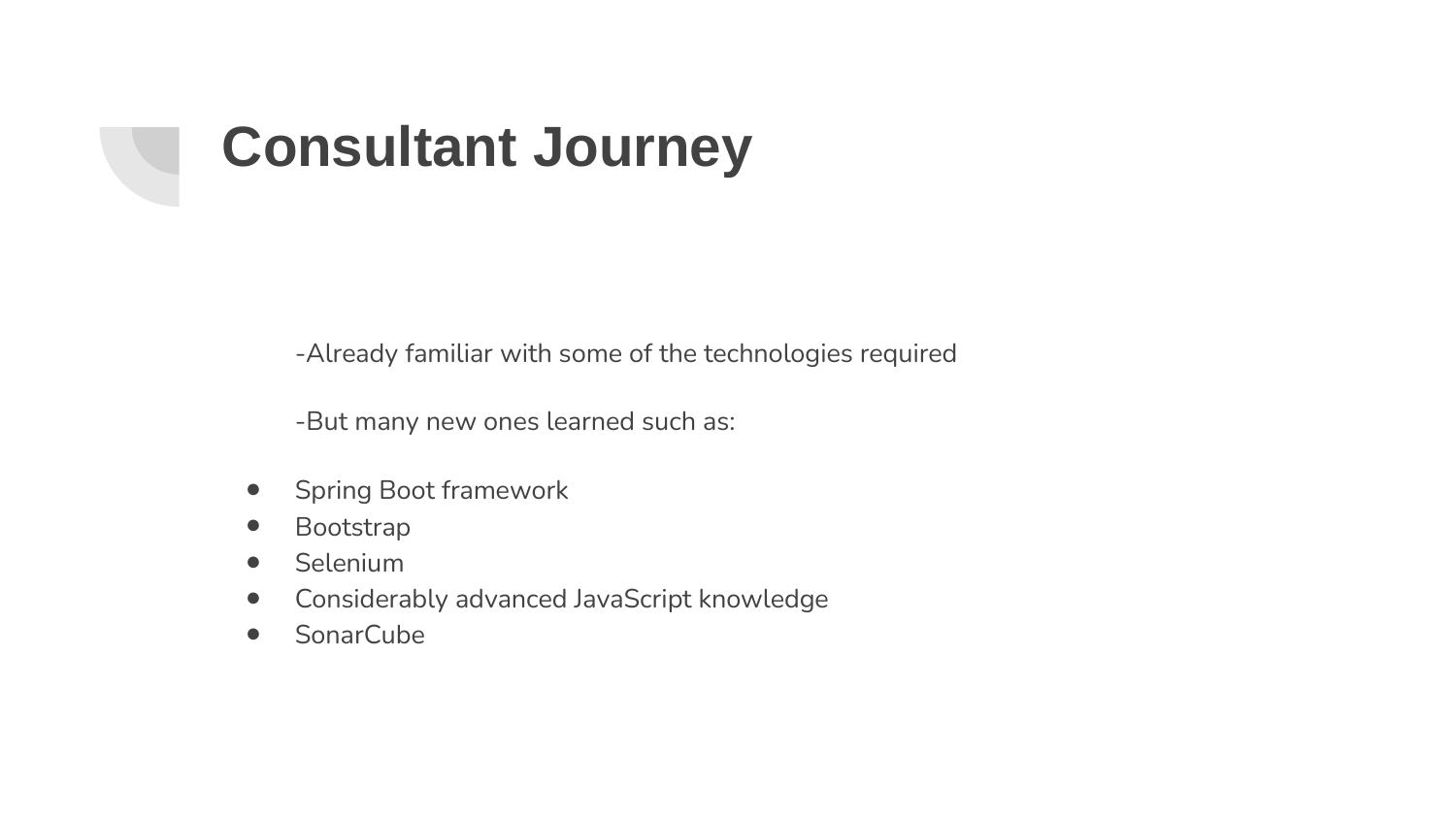

# Consultant Journey
-Already familiar with some of the technologies required
-But many new ones learned such as:
Spring Boot framework
Bootstrap
Selenium
Considerably advanced JavaScript knowledge
SonarCube